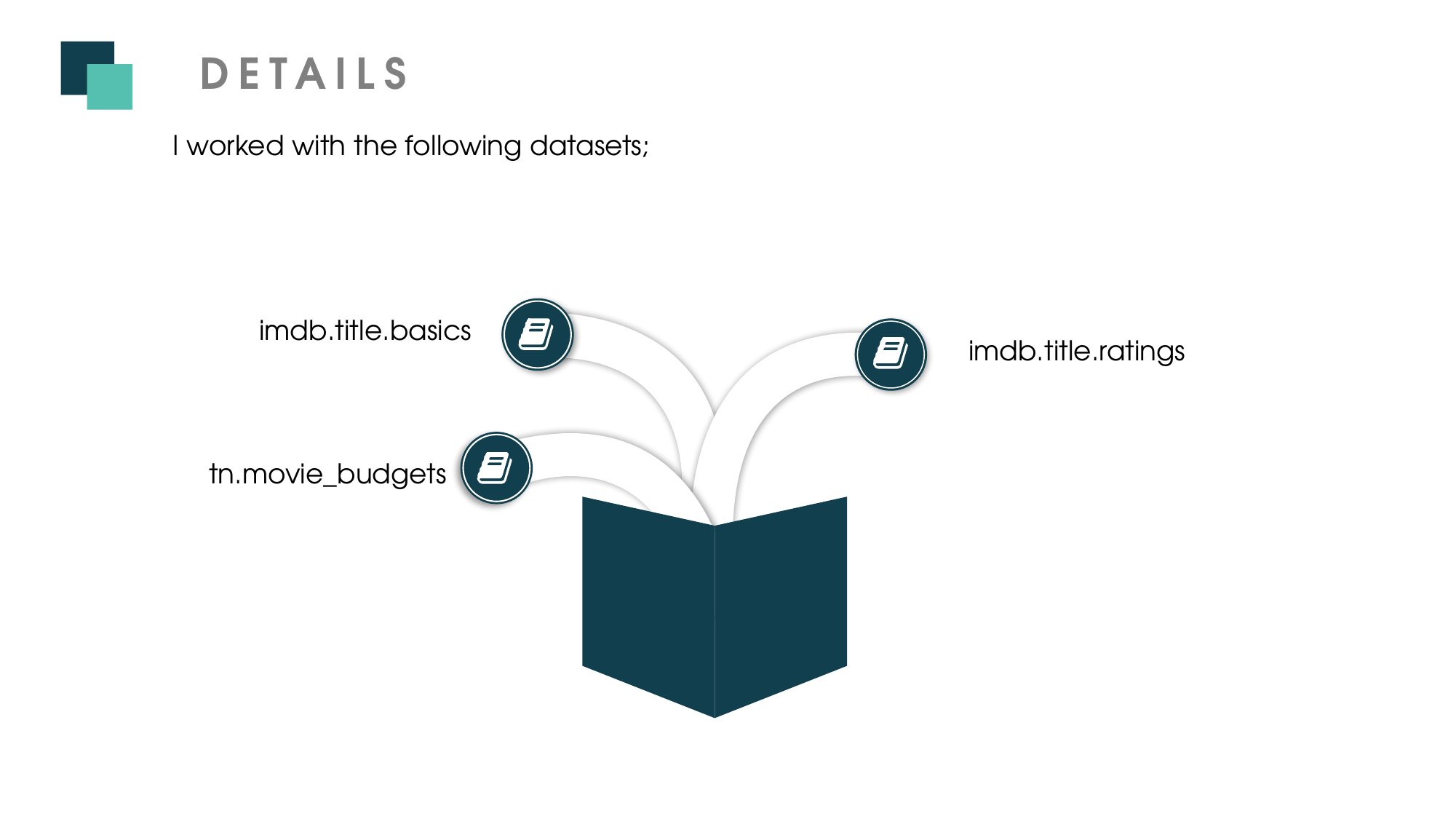

DETAILS

I worked with the following datasets;

imdb.title.basics

imdb.title.ratings

tn.movie_budgets